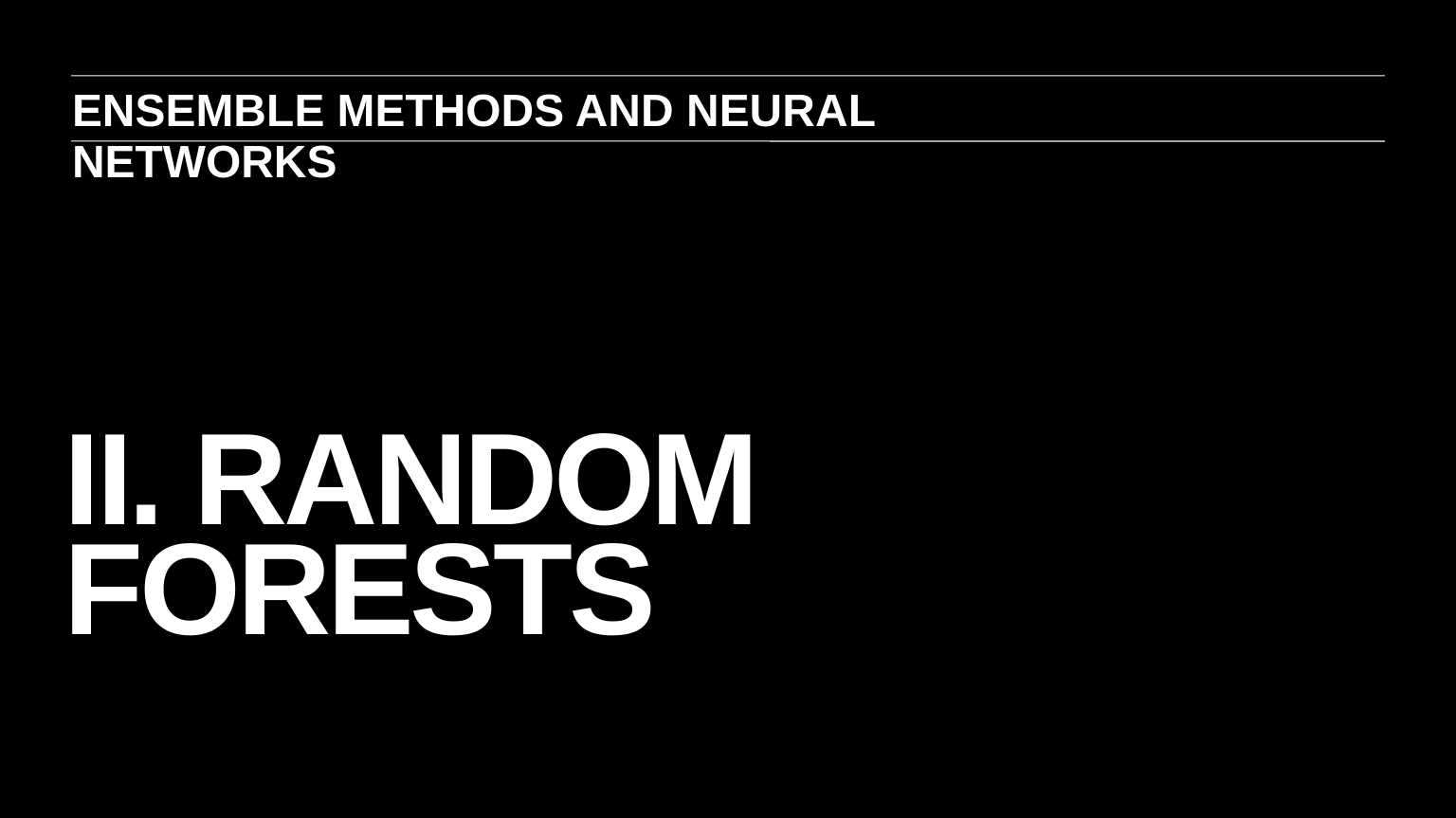

ENSEMBLE METHODS AND NEURAL NETWORKS
# II. Random forests